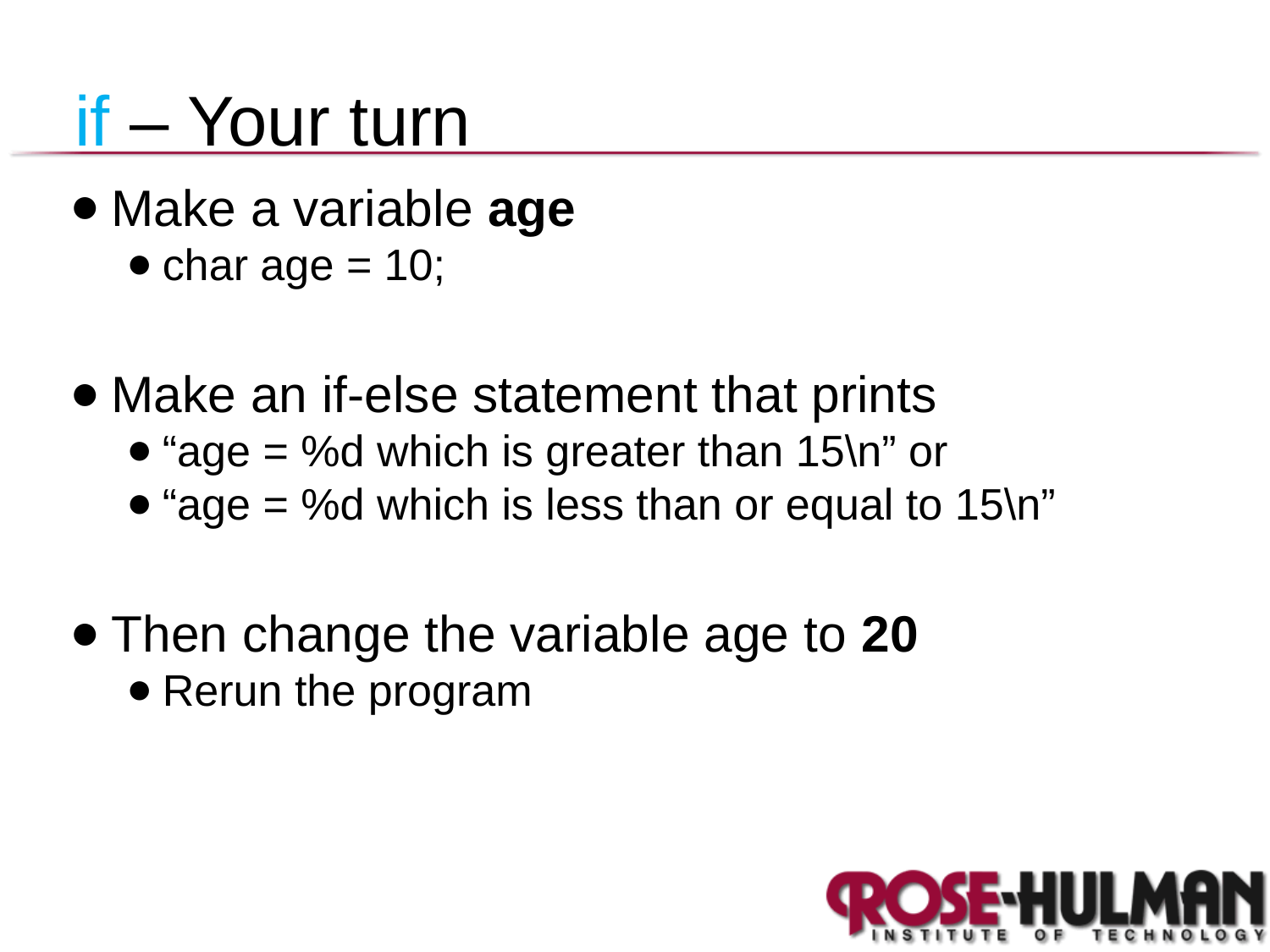

# if – Your turn
Make a variable age
char age = 10;

Make an if-else statement that prints
“age = %d which is greater than 15\n” or
“age = %d which is less than or equal to 15\n”

Then change the variable age to 20
Rerun the program